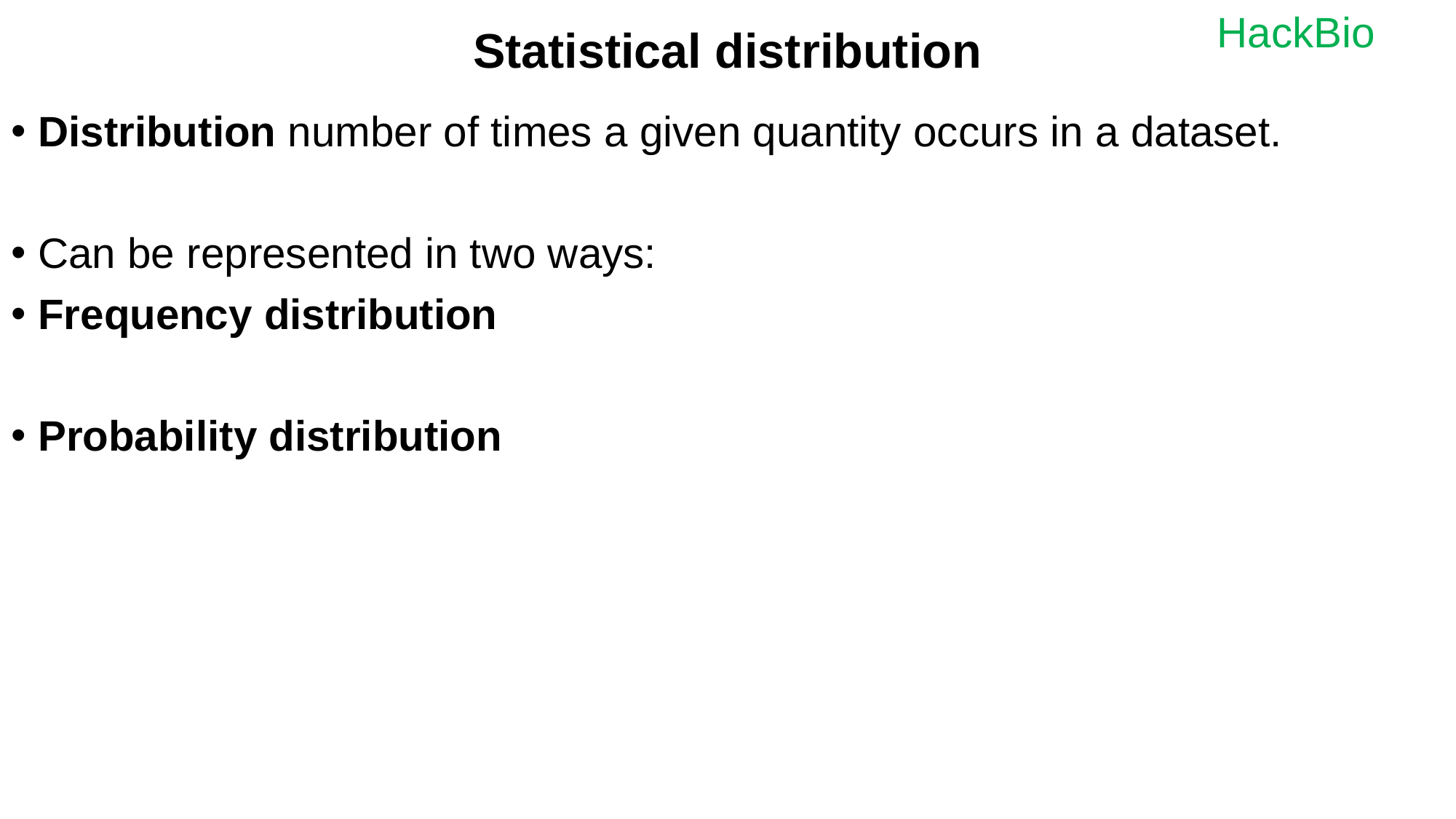

# Statistical distribution
Distribution number of times a given quantity occurs in a dataset.

Can be represented in two ways:
Frequency distribution

Probability distribution